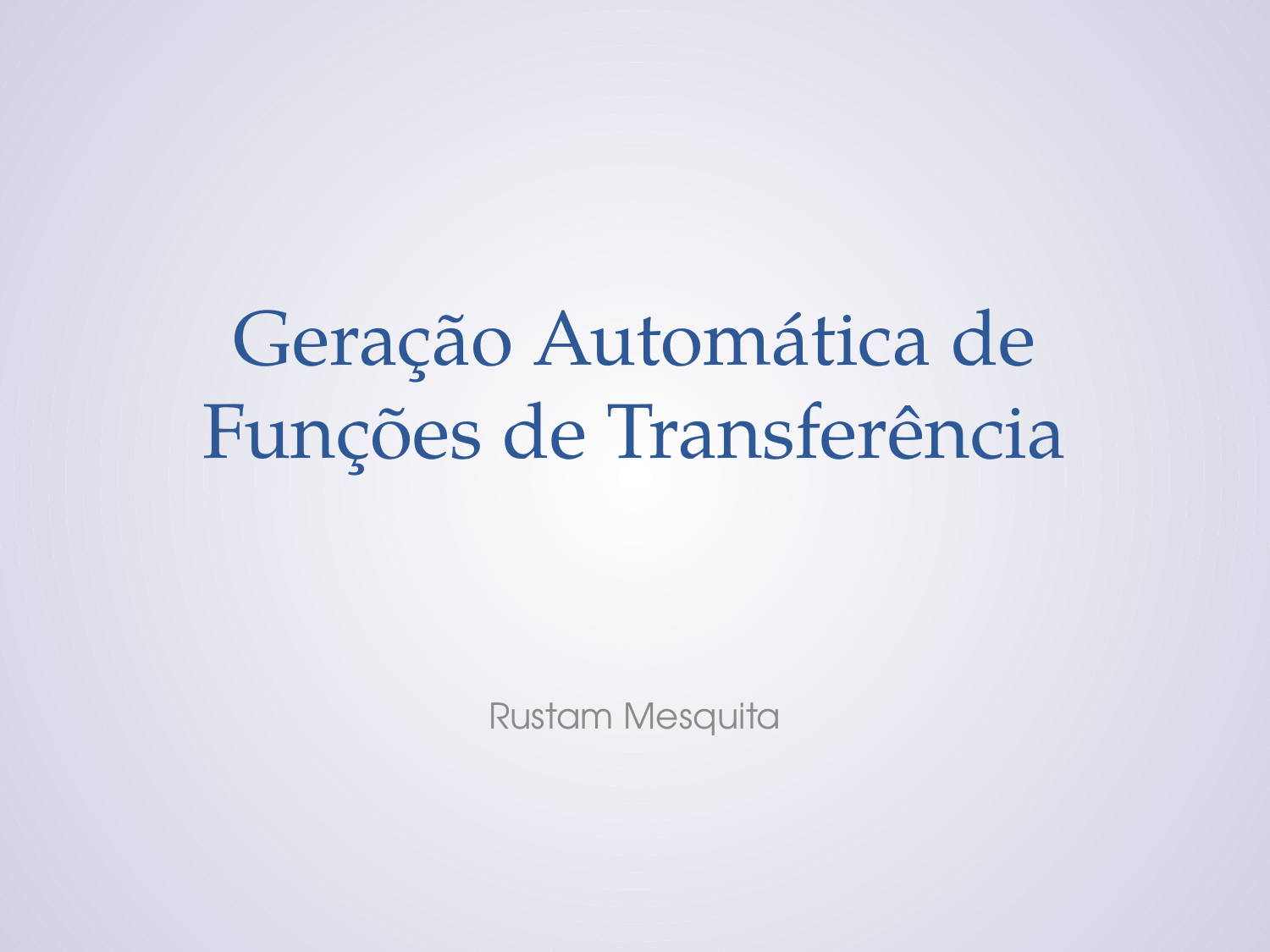

# Geração Automática de Funções de Transferência
Rustam Mesquita